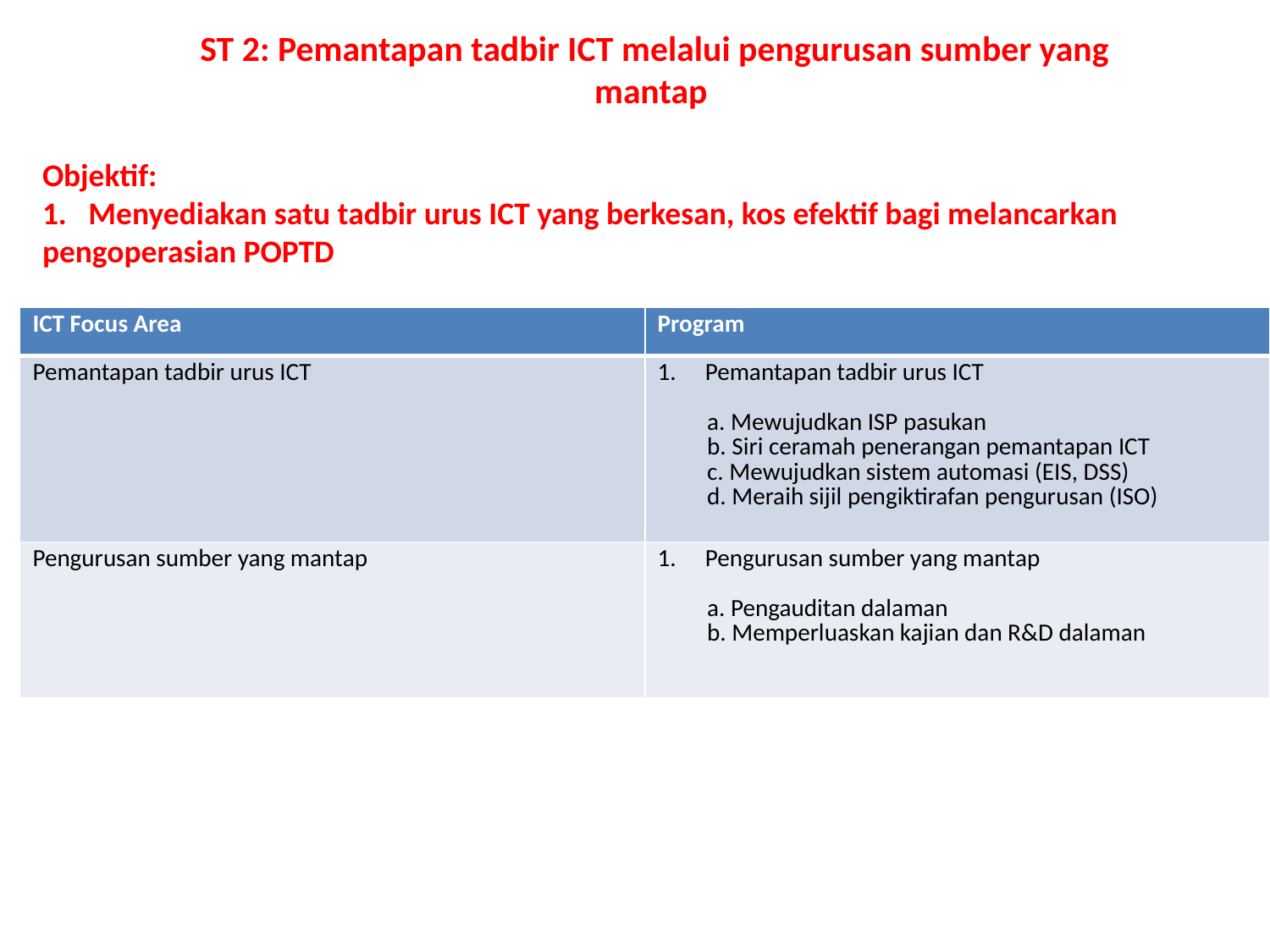

ST 2: Pemantapan tadbir ICT melalui pengurusan sumber yang mantap

Objektif:
1.   Menyediakan satu tadbir urus ICT yang berkesan, kos efektif bagi melancarkan pengoperasian POPTD

| ICT Focus Area | Program |
| --- | --- |
| Pemantapan tadbir urus ICT | Pemantapan tadbir urus ICT a. Mewujudkan ISP pasukan b. Siri ceramah penerangan pemantapan ICT c. Mewujudkan sistem automasi (EIS, DSS) d. Meraih sijil pengiktirafan pengurusan (ISO) |
| Pengurusan sumber yang mantap | Pengurusan sumber yang mantap a. Pengauditan dalaman b. Memperluaskan kajian dan R&D dalaman |